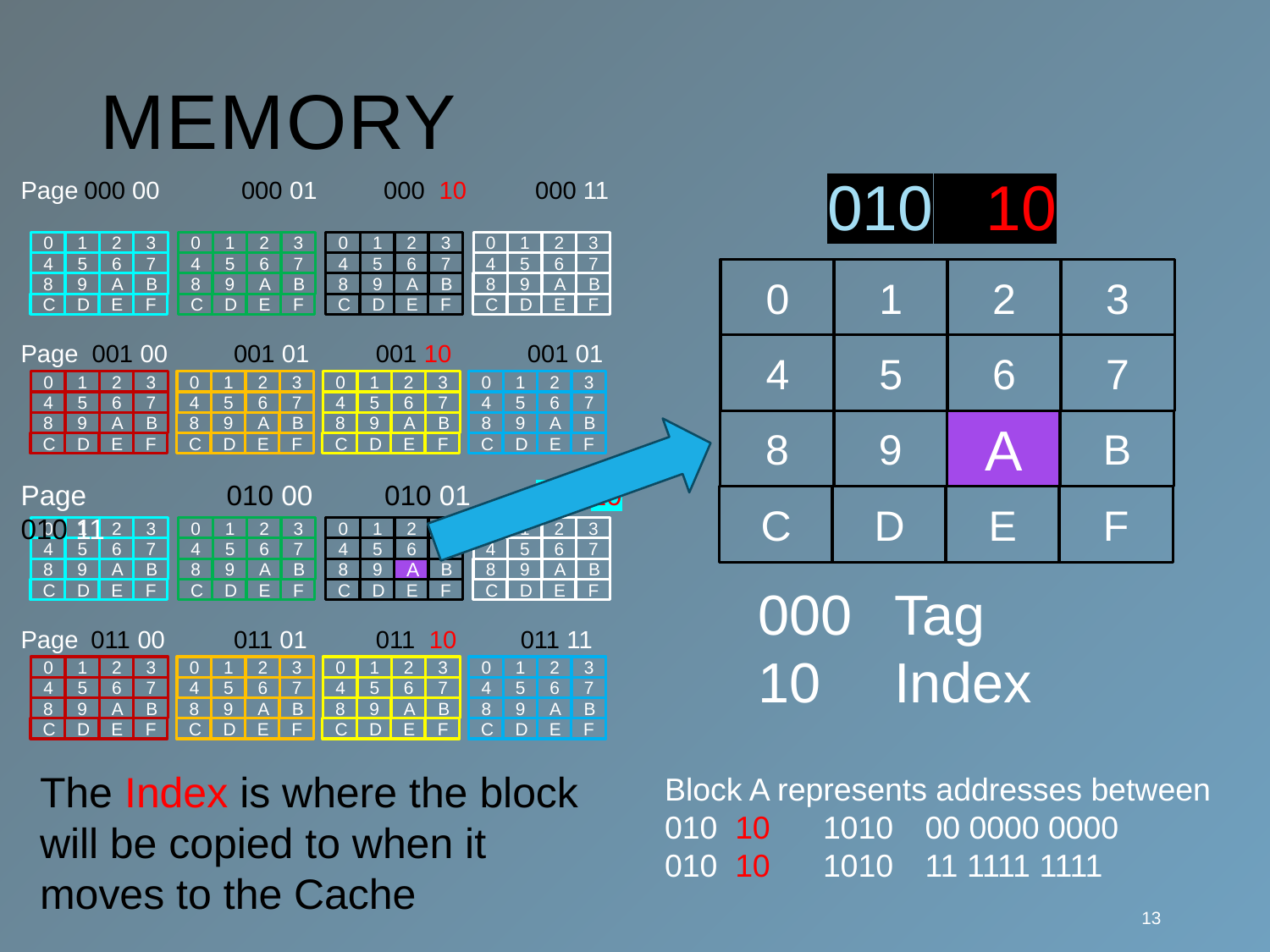

# Memory
010   10
Page	000 00	 000 01	 000  10	 000 11
0
1
2
3
4
5
6
7
8
9
A
B
C
D
E
F
0
1
2
3
4
5
6
7
8
9
A
B
C
D
E
F
0
1
2
3
4
5
6
7
8
9
A
B
C
D
E
F
0
1
2
3
4
5
6
7
8
9
A
B
C
D
E
F
0
1
2
3
4
5
6
7
8
9
A
B
C
D
E
F
Page	001 00	 001 01 	 001 10	 001 01

0
1
2
3
4
5
6
7
8
9
A
B
C
D
E
F
0
1
2
3
4
5
6
7
8
9
A
B
C
D
E
F
0
1
2
3
4
5
6
7
8
9
A
B
C
D
E
F
0
1
2
3
4
5
6
7
8
9
A
B
C
D
E
F
Page	010 00	 010 01 	 010 10	 010 11
0
1
2
3
4
5
6
7
8
9
A
B
C
D
E
F
0
1
2
3
4
5
6
7
8
9
A
B
C
D
E
F
0
1
2
3
4
5
6
7
8
9
A
B
C
D
E
F
0
1
2
3
4
5
6
7
8
9
A
B
C
D
E
F
	000	Tag	10	Index
Page	 011 00	 011 01 	 011  10	011 11
0
1
2
3
4
5
6
7
8
9
A
B
C
D
E
F
0
1
2
3
4
5
6
7
8
9
A
B
C
D
E
F
0
1
2
3
4
5
6
7
8
9
A
B
C
D
E
F
0
1
2
3
4
5
6
7
8
9
A
B
C
D
E
F
The Index is where the block will be copied to when it moves to the Cache
Block A represents addresses between
010  10	1010	00 0000 0000
010  10	1010	11 1111 1111
13